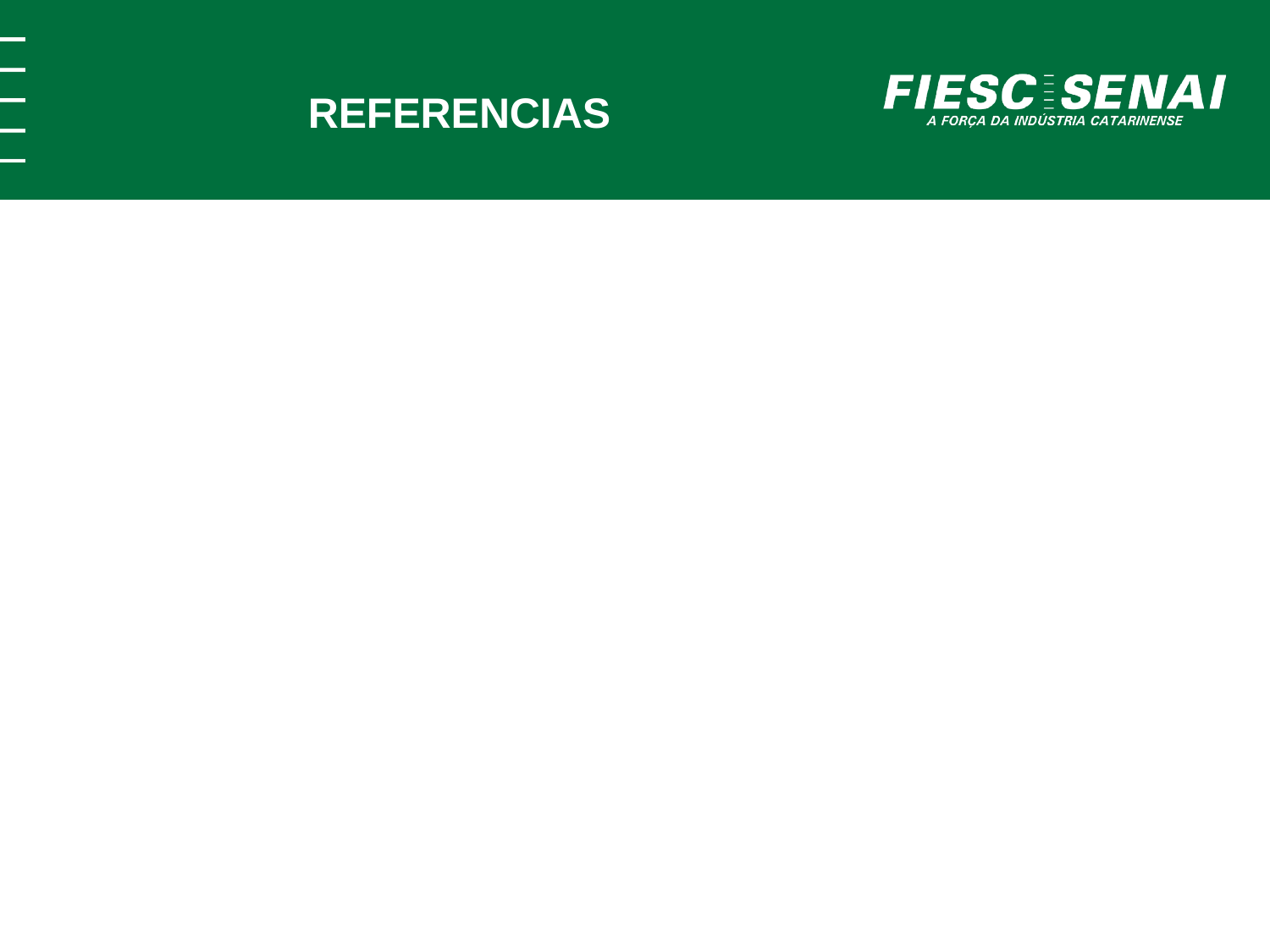

REFERENCIAS
ARTERO, Almir. Inteligência Artificial: teórica e prática. 1. ed. São Paulo: Livraria da Física Editora, 2009.

AZEVEDO, Fernando. Redes Naurais: com aplicações em controle em sistemas especialistas. 1. ed. Florianópolis: Bookstar, 2000.